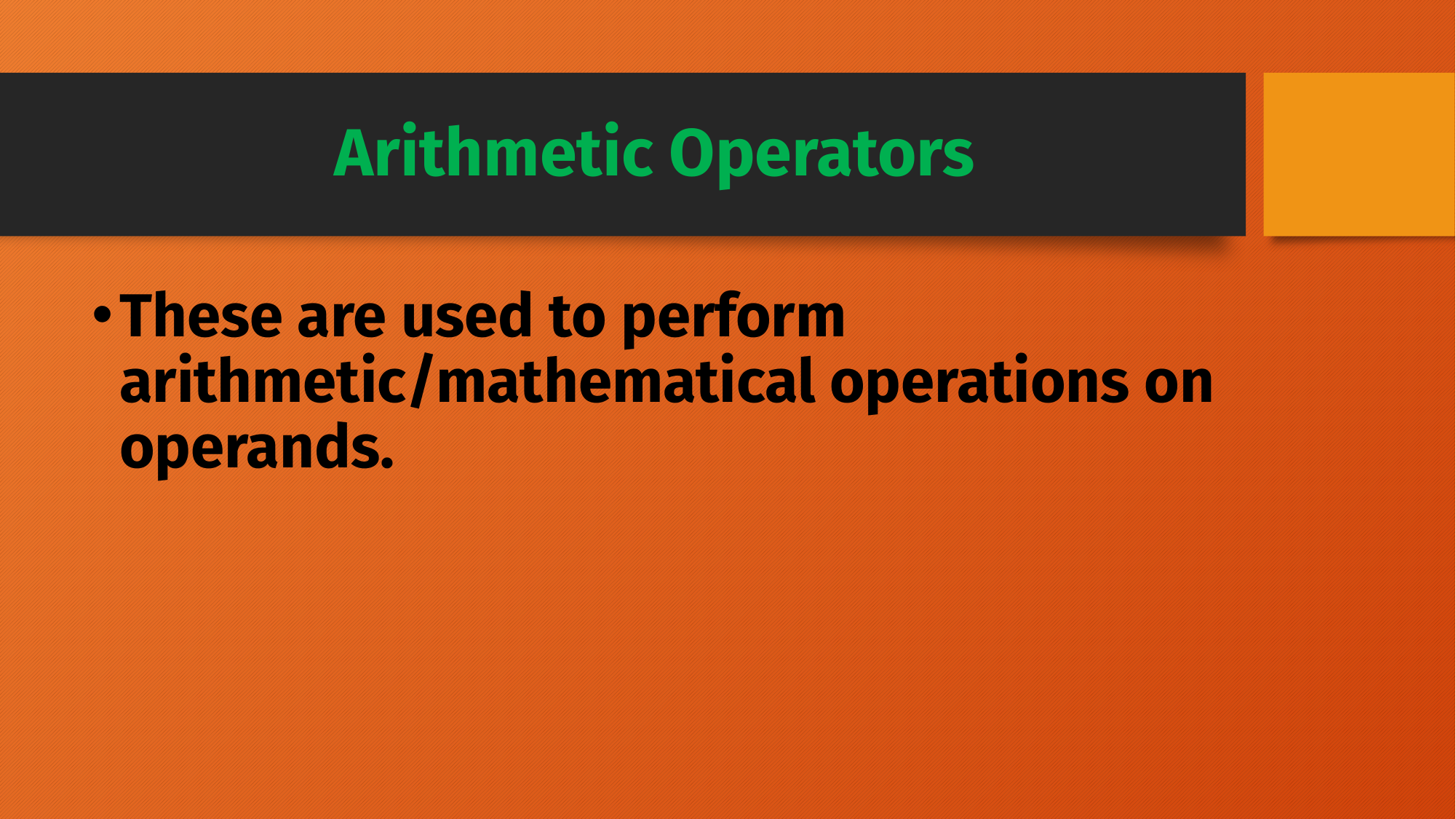

# Arithmetic Operators
These are used to perform arithmetic/mathematical operations on operands.